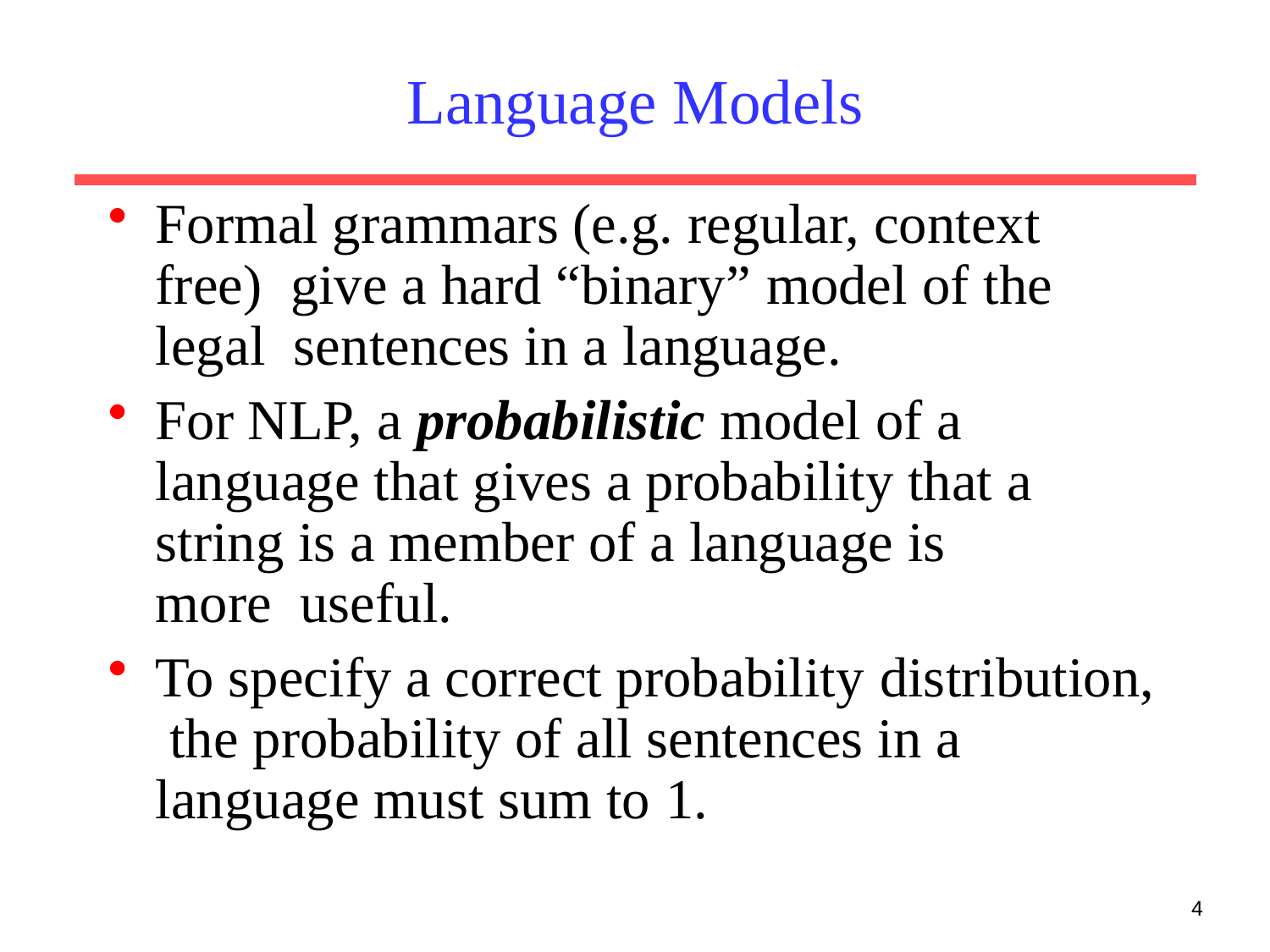

# Language Models
Formal grammars (e.g. regular, context free)  give a hard “binary” model of the legal  sentences in a language.
For NLP, a probabilistic model of a  language that gives a probability that a  string is a member of a language is more  useful.
To specify a correct probability distribution,  the probability of all sentences in a  language must sum to 1.
4